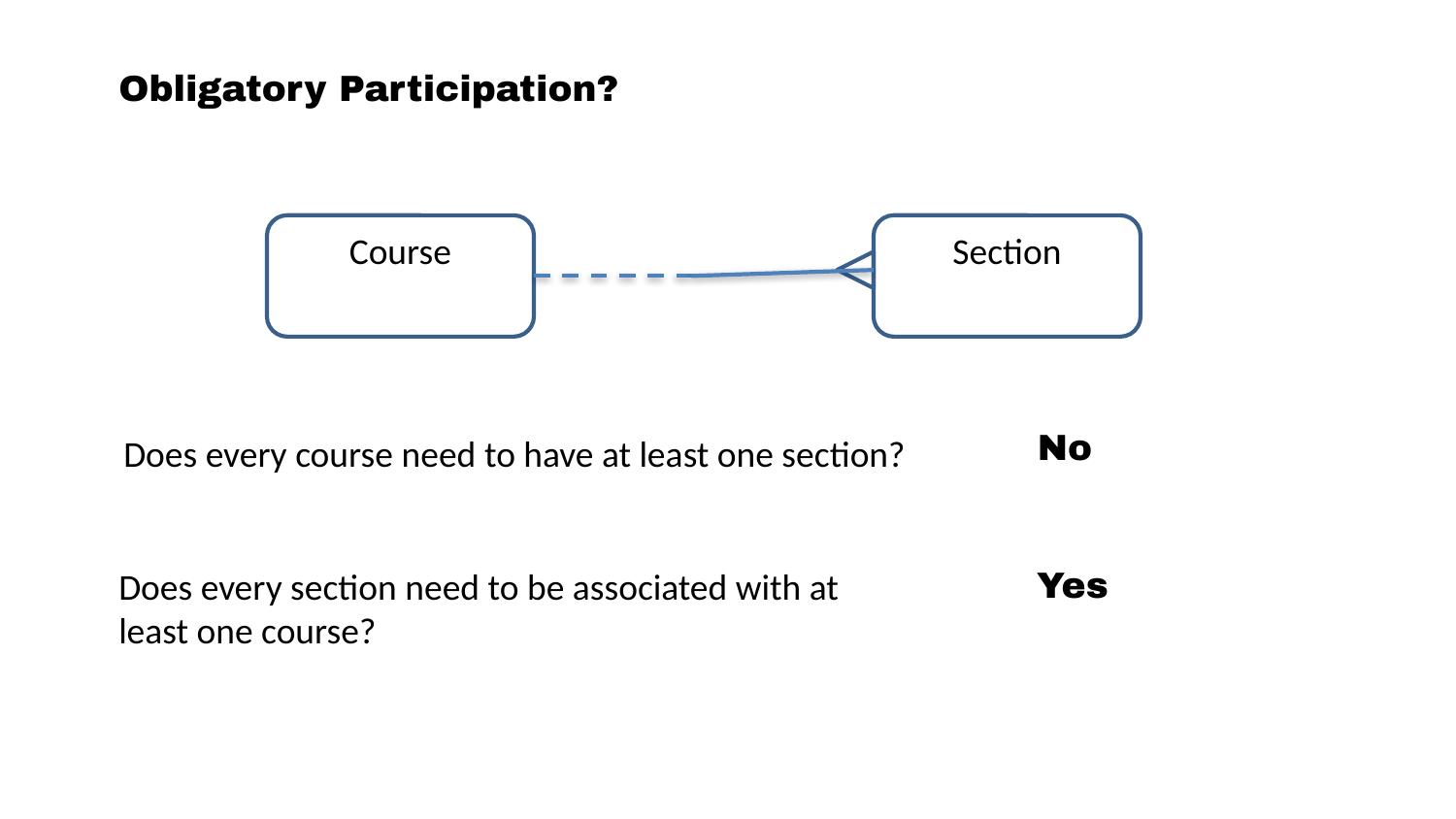

Obligatory Participation?
Course
Section

No
Does every course need to have at least one section?
Yes
Does every section need to be associated with at least one course?